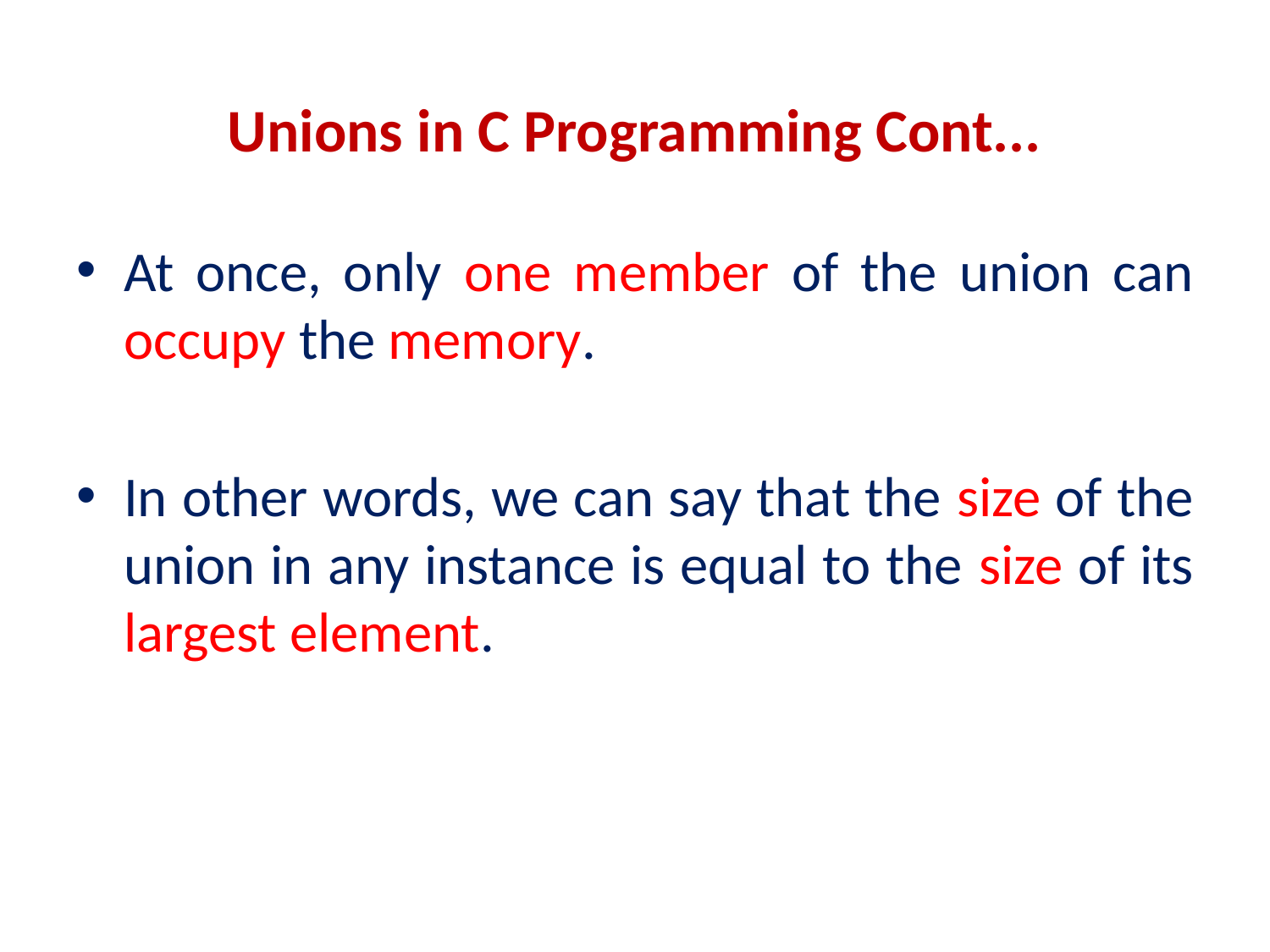

# Unions in C Programming Cont...
At once, only one member of the union can occupy the memory.

In other words, we can say that the size of the union in any instance is equal to the size of its largest element.